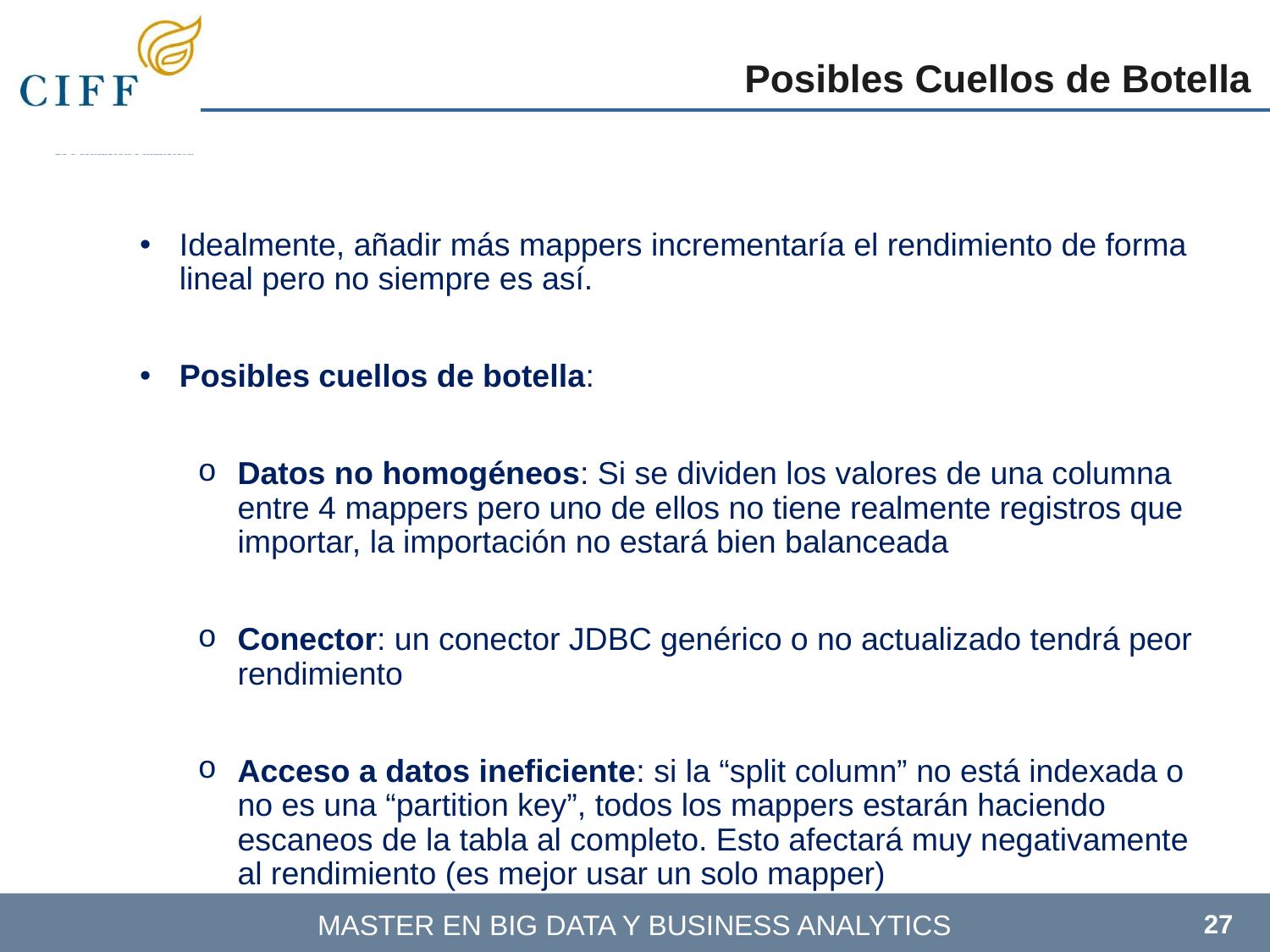

Posibles Cuellos de Botella
Idealmente, añadir más mappers incrementaría el rendimiento de forma lineal pero no siempre es así.

Posibles cuellos de botella:

Datos no homogéneos: Si se dividen los valores de una columna entre 4 mappers pero uno de ellos no tiene realmente registros que importar, la importación no estará bien balanceada

Conector: un conector JDBC genérico o no actualizado tendrá peor rendimiento

Acceso a datos ineficiente: si la “split column” no está indexada o no es una “partition key”, todos los mappers estarán haciendo escaneos de la tabla al completo. Esto afectará muy negativamente al rendimiento (es mejor usar un solo mapper)

27